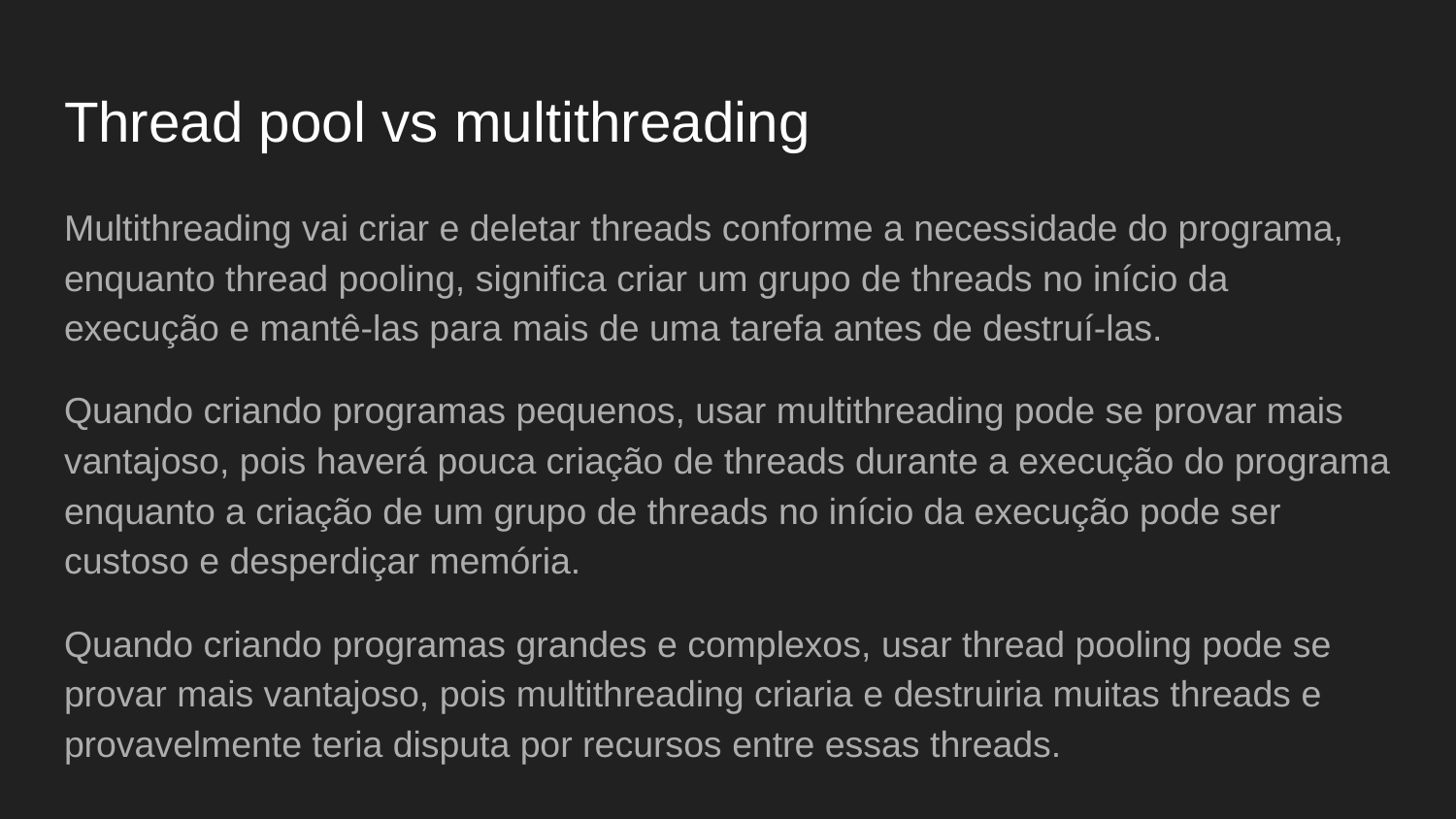

# Thread pool vs multithreading
Multithreading vai criar e deletar threads conforme a necessidade do programa, enquanto thread pooling, significa criar um grupo de threads no início da execução e mantê-las para mais de uma tarefa antes de destruí-las.
Quando criando programas pequenos, usar multithreading pode se provar mais vantajoso, pois haverá pouca criação de threads durante a execução do programa enquanto a criação de um grupo de threads no início da execução pode ser custoso e desperdiçar memória.
Quando criando programas grandes e complexos, usar thread pooling pode se provar mais vantajoso, pois multithreading criaria e destruiria muitas threads e provavelmente teria disputa por recursos entre essas threads.